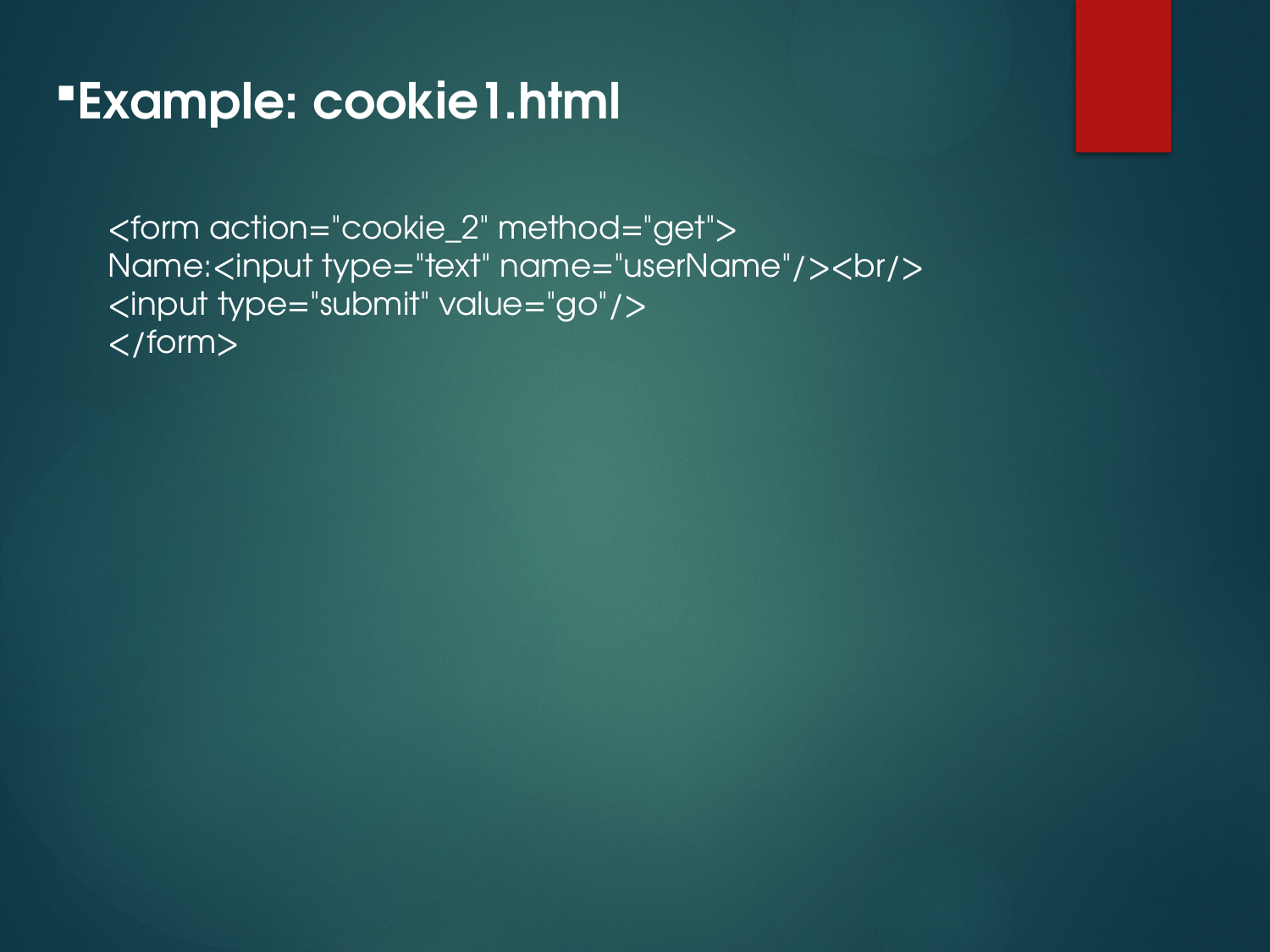

Example: cookie1.html
<form action="cookie_2" method="get">
Name:<input type="text" name="userName"/><br/>
<input type="submit" value="go"/>
</form>